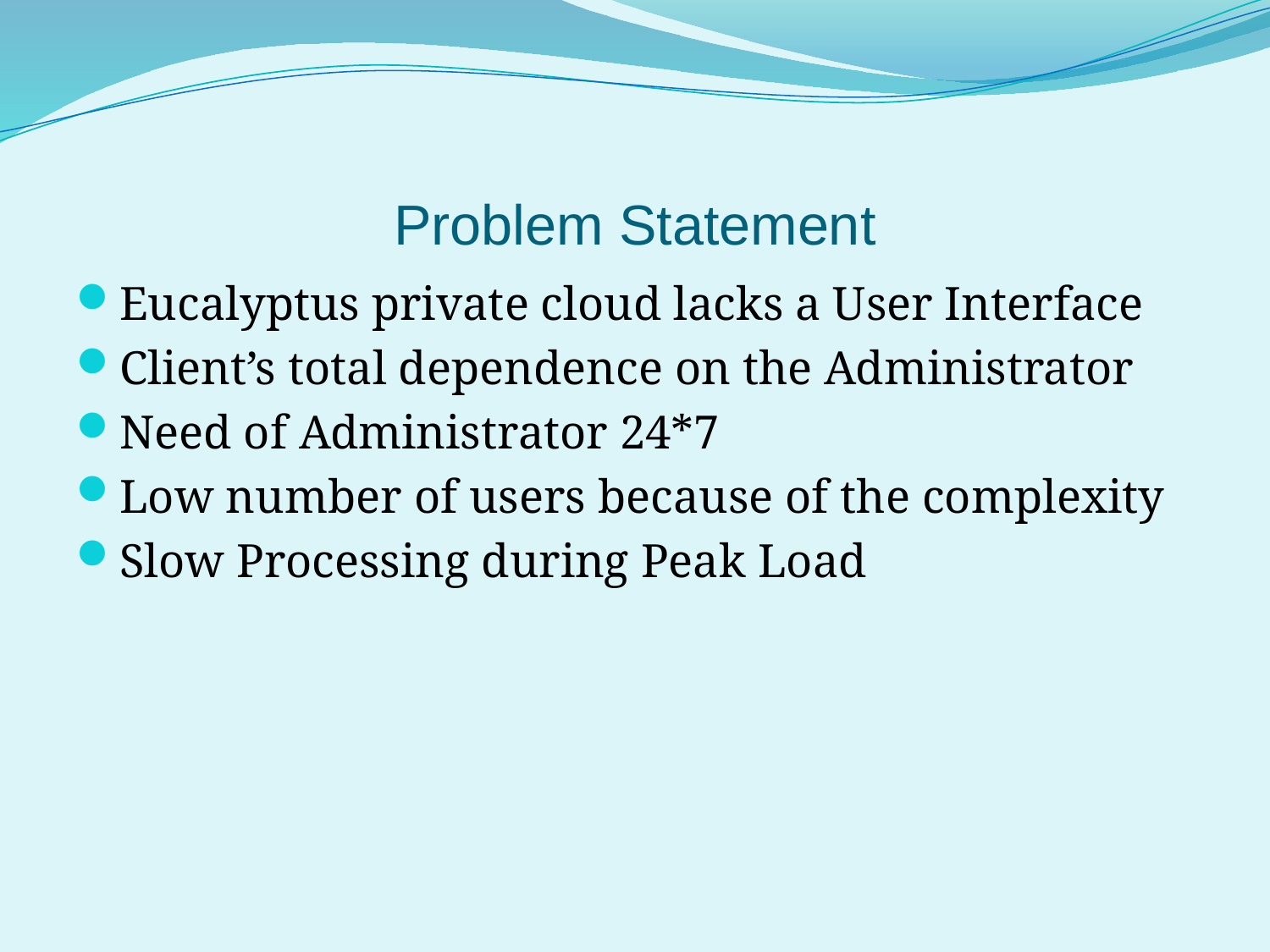

# Problem Statement
Eucalyptus private cloud lacks a User Interface
Client’s total dependence on the Administrator
Need of Administrator 24*7
Low number of users because of the complexity
Slow Processing during Peak Load